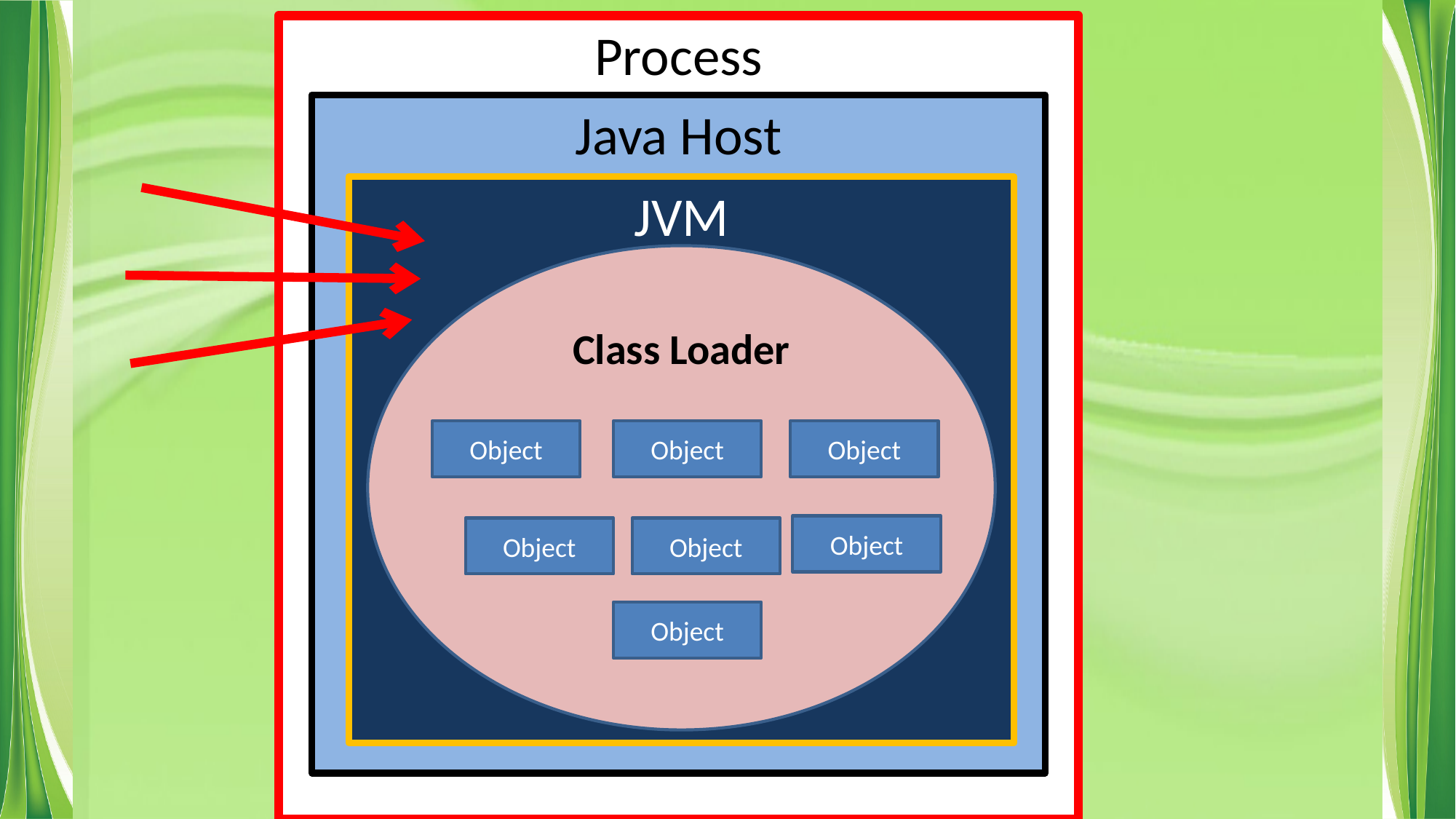

Process
Java Host
JVM
Class Loader
Object
Object
Object
Object
Object
Object
Object